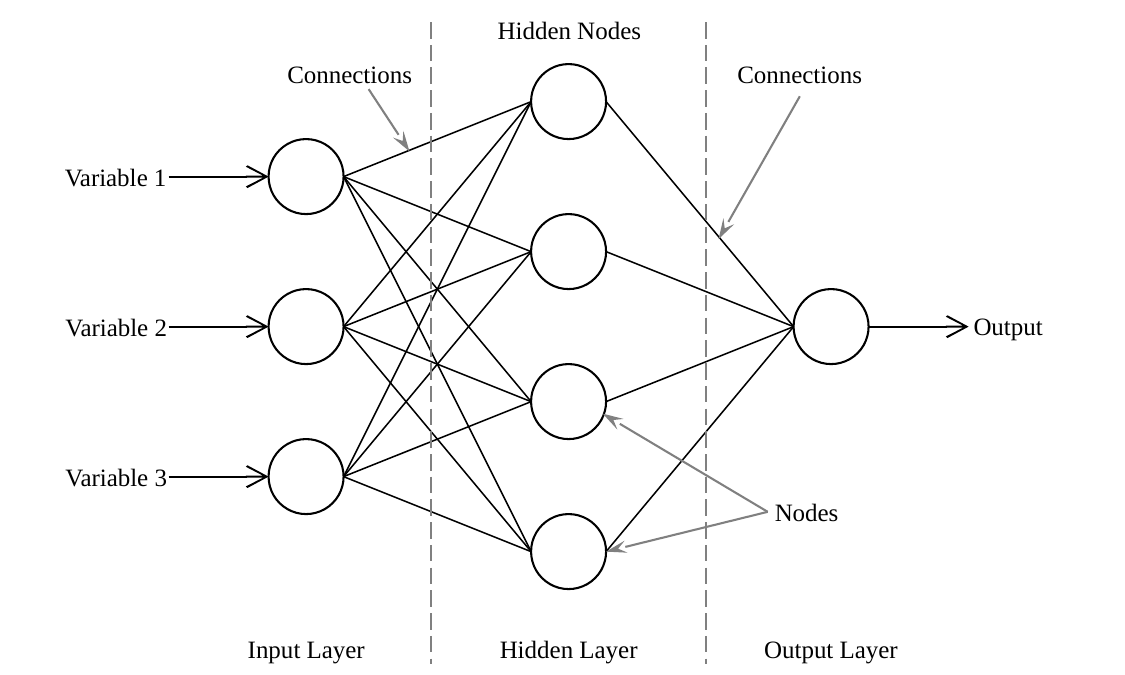

Hidden Nodes
Connections
Connections

Variable 1

Output
Variable 2

Variable 3
Nodes

Input Layer
Hidden Layer
Output Layer